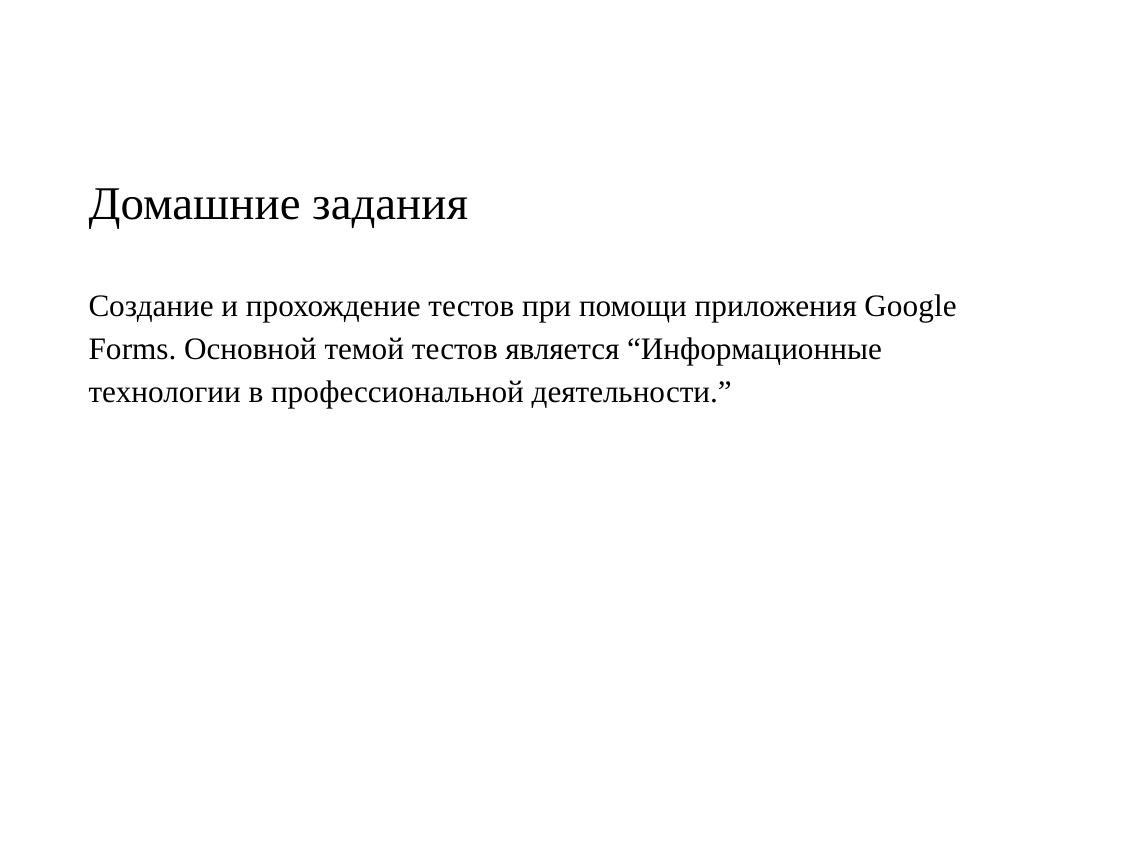

# Домашние задания
Создание и прохождение тестов при помощи приложения Google Forms. Основной темой тестов является “Информационные технологии в профессиональной деятельности.”